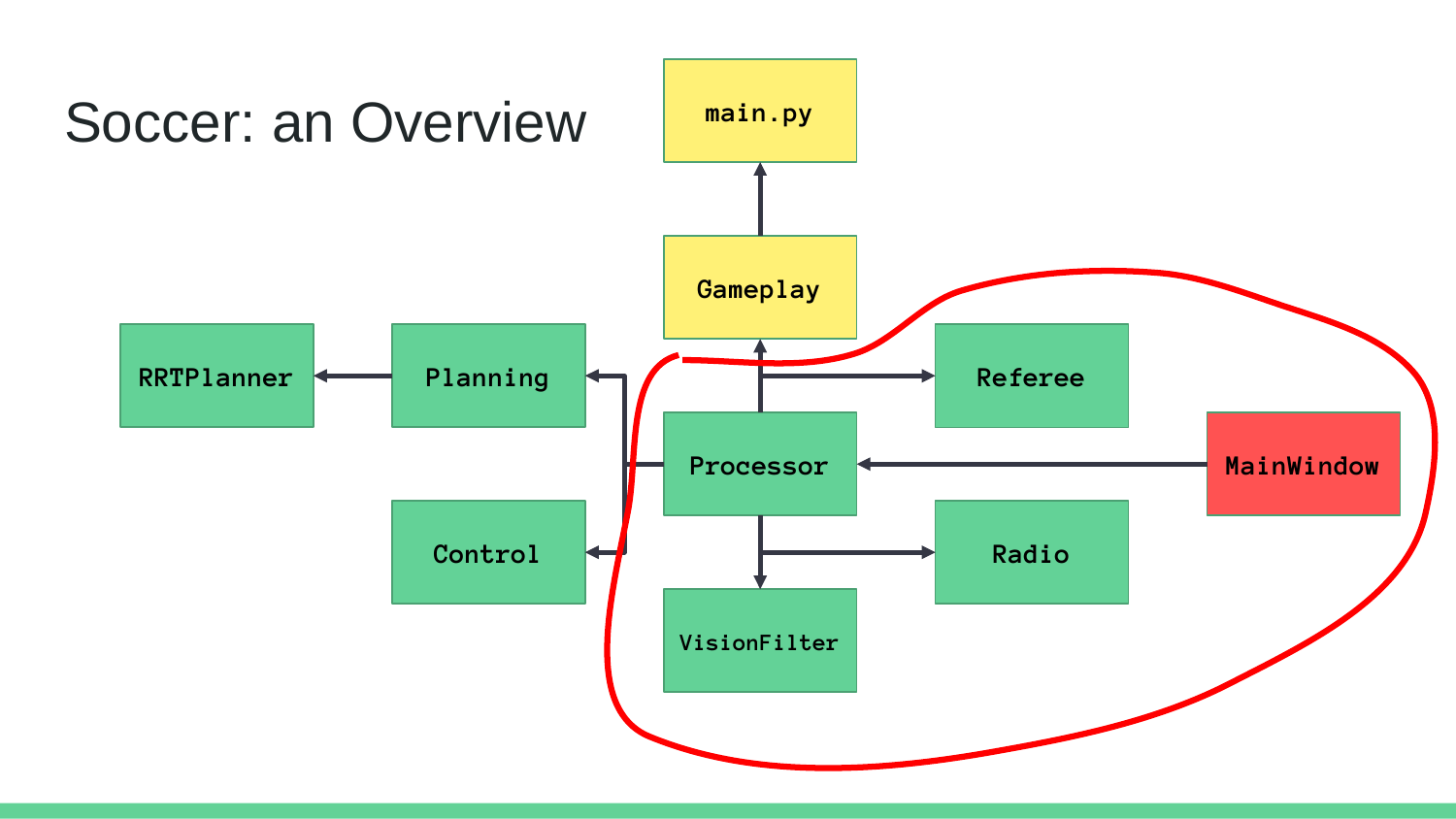

main.py
# Soccer: an Overview
Gameplay

RRTPlanner
Planning
Referee
MainWindow
Processor
Radio
Control
VisionFilter